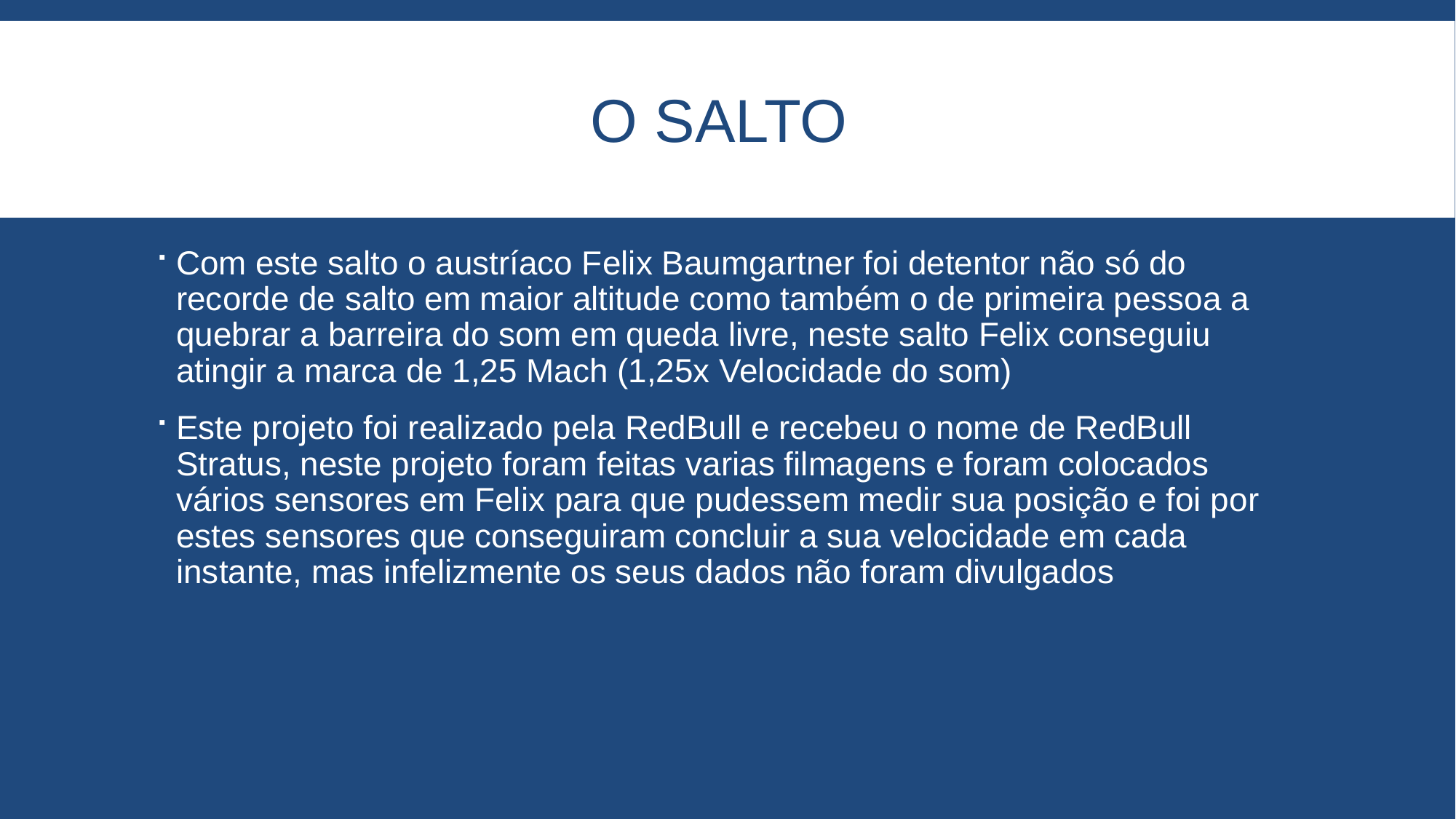

# O salto
Com este salto o austríaco Felix Baumgartner foi detentor não só do recorde de salto em maior altitude como também o de primeira pessoa a quebrar a barreira do som em queda livre, neste salto Felix conseguiu atingir a marca de 1,25 Mach (1,25x Velocidade do som)
Este projeto foi realizado pela RedBull e recebeu o nome de RedBull Stratus, neste projeto foram feitas varias filmagens e foram colocados vários sensores em Felix para que pudessem medir sua posição e foi por estes sensores que conseguiram concluir a sua velocidade em cada instante, mas infelizmente os seus dados não foram divulgados